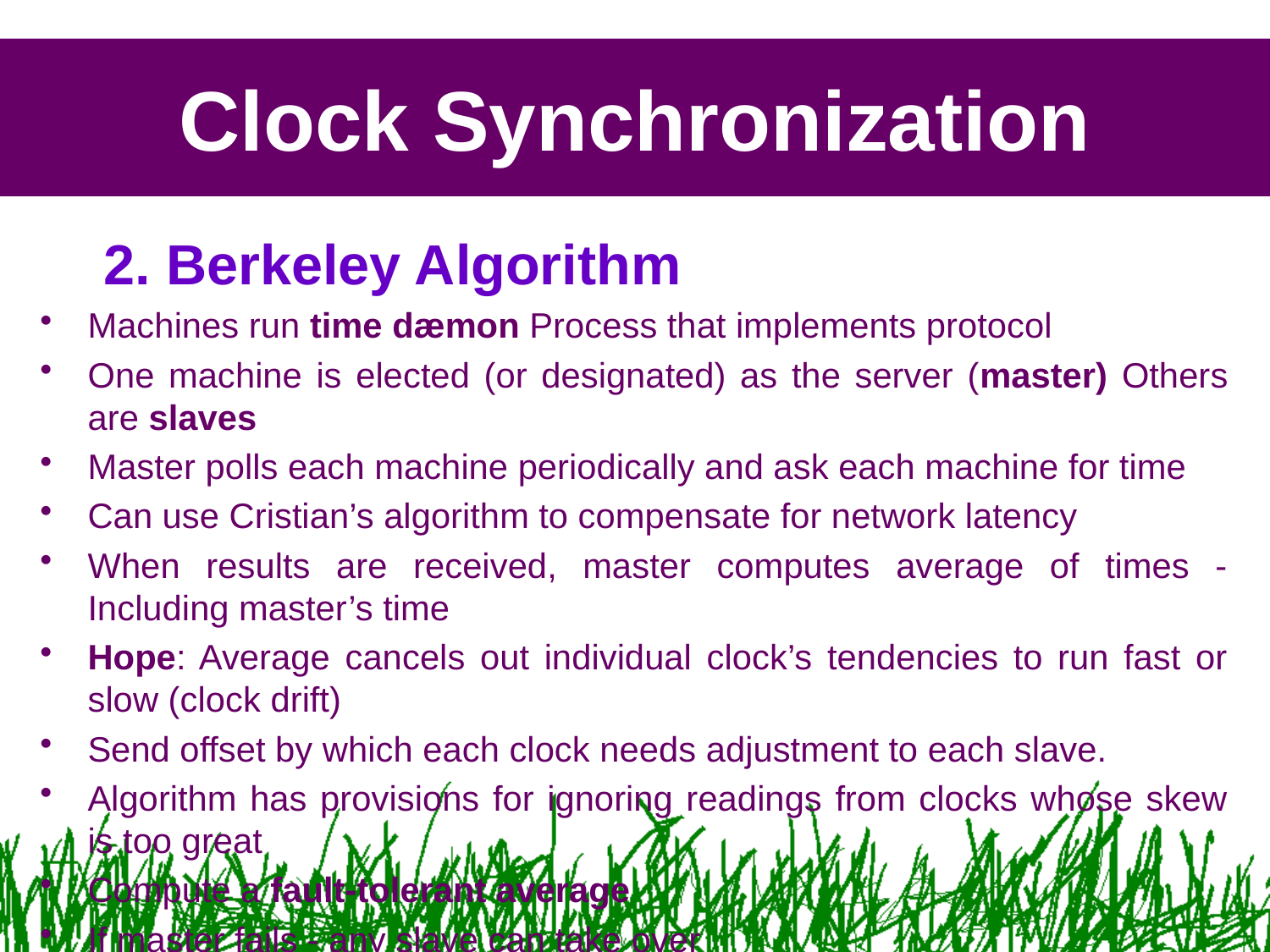

# Clock Synchronization
2. Berkeley Algorithm
Machines run time dæmon Process that implements protocol
One machine is elected (or designated) as the server (master) Others are slaves
Master polls each machine periodically and ask each machine for time
Can use Cristian’s algorithm to compensate for network latency
When results are received, master computes average of times - Including master’s time
Hope: Average cancels out individual clock’s tendencies to run fast or slow (clock drift)
Send offset by which each clock needs adjustment to each slave.
Algorithm has provisions for ignoring readings from clocks whose skew is too great
Compute a fault-tolerant average
If master fails - any slave can take over